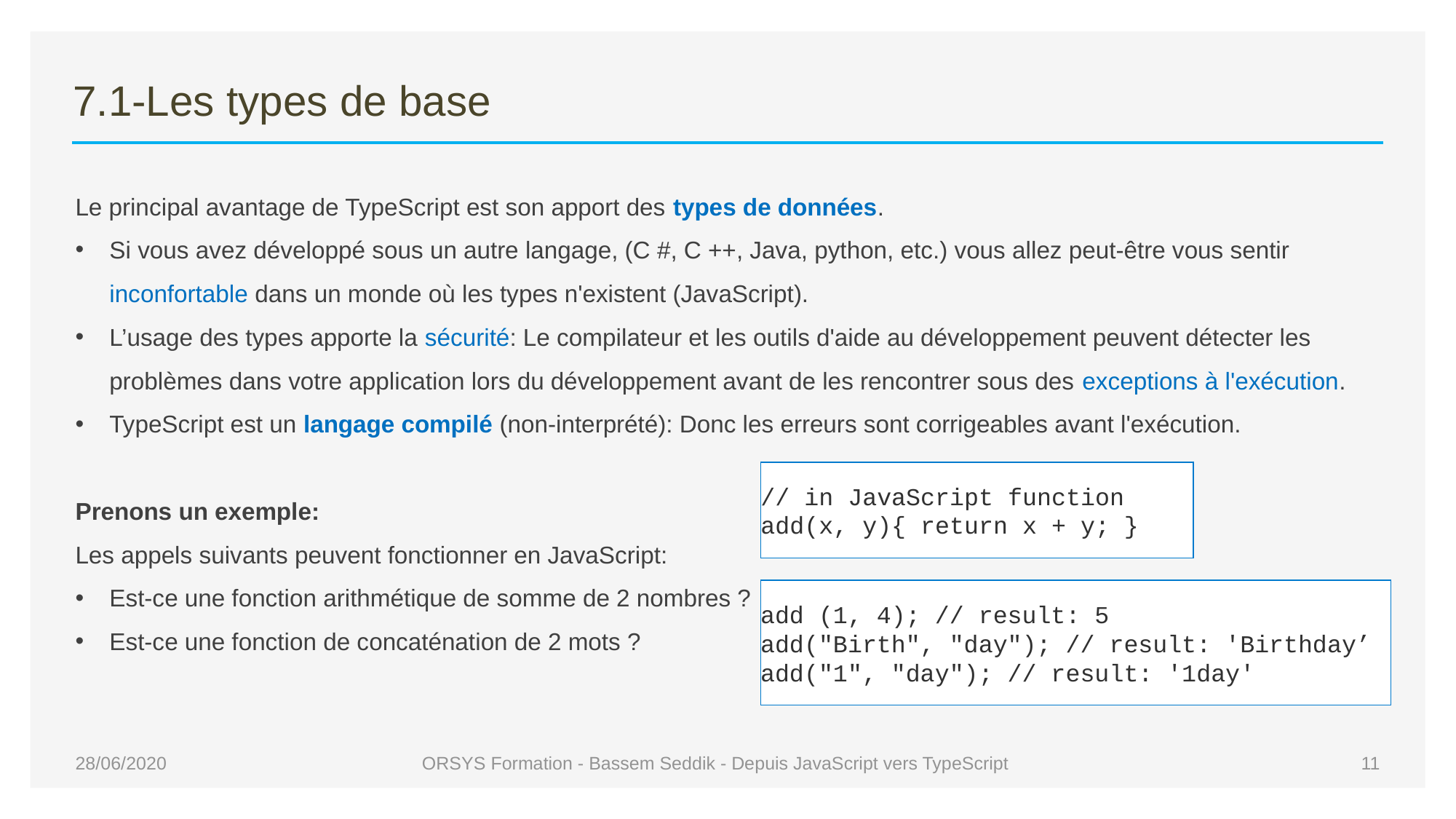

# 7.1-Les types de base
Le principal avantage de TypeScript est son apport des types de données.
Si vous avez développé sous un autre langage, (C #, C ++, Java, python, etc.) vous allez peut-être vous sentir inconfortable dans un monde où les types n'existent (JavaScript).
L’usage des types apporte la sécurité: Le compilateur et les outils d'aide au développement peuvent détecter les problèmes dans votre application lors du développement avant de les rencontrer sous des exceptions à l'exécution.
TypeScript est un langage compilé (non-interprété): Donc les erreurs sont corrigeables avant l'exécution.

Prenons un exemple:
Les appels suivants peuvent fonctionner en JavaScript:
Est-ce une fonction arithmétique de somme de 2 nombres ?
Est-ce une fonction de concaténation de 2 mots ?
// in JavaScript function add(x, y){ return x + y; }
add (1, 4); // result: 5
add("Birth", "day"); // result: 'Birthday’
add("1", "day"); // result: '1day'
28/06/2020
ORSYS Formation - Bassem Seddik - Depuis JavaScript vers TypeScript
11